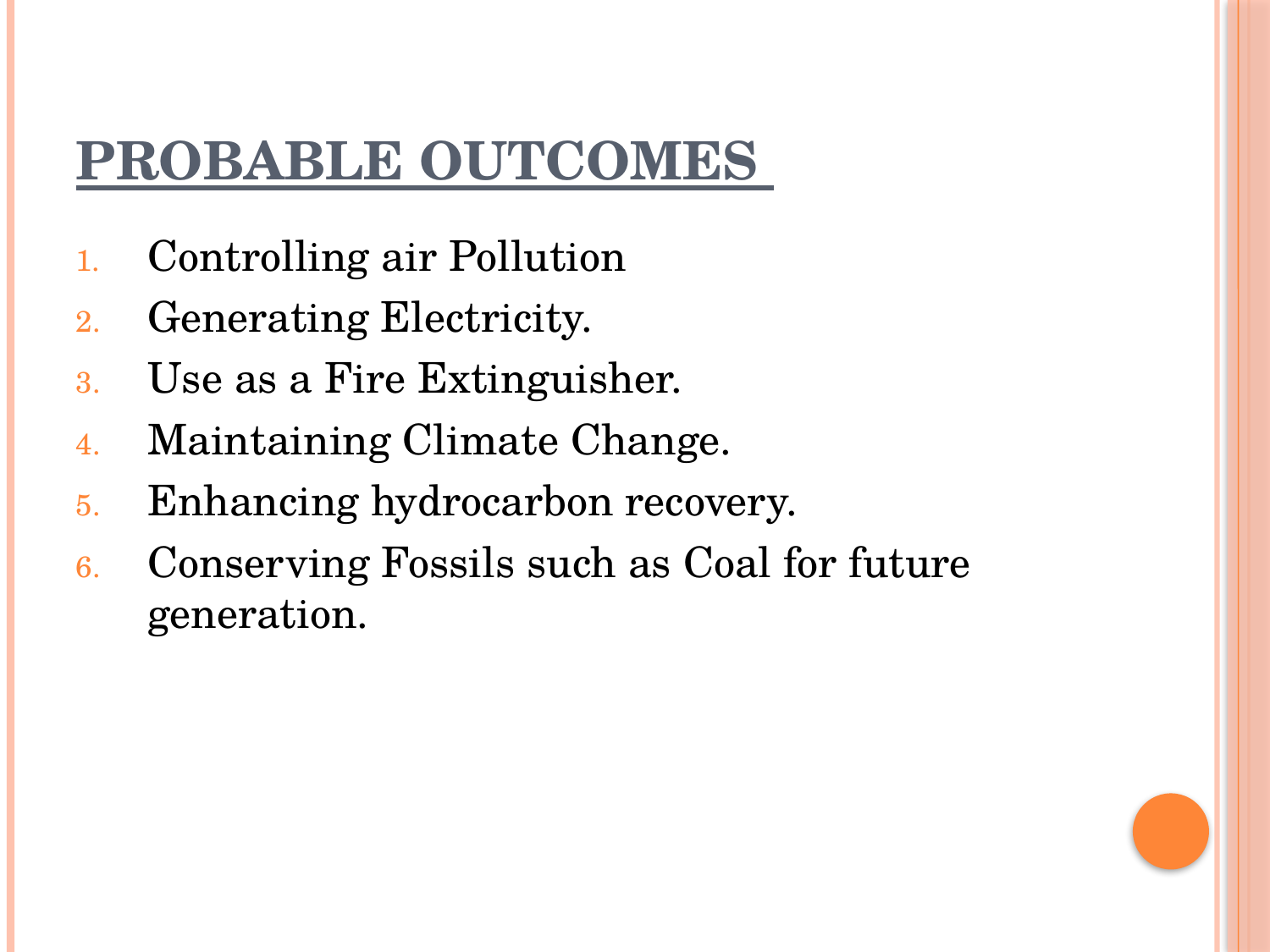

# Probable Outcomes
Controlling air Pollution
Generating Electricity.
Use as a Fire Extinguisher.
Maintaining Climate Change.
Enhancing hydrocarbon recovery.
Conserving Fossils such as Coal for future generation.